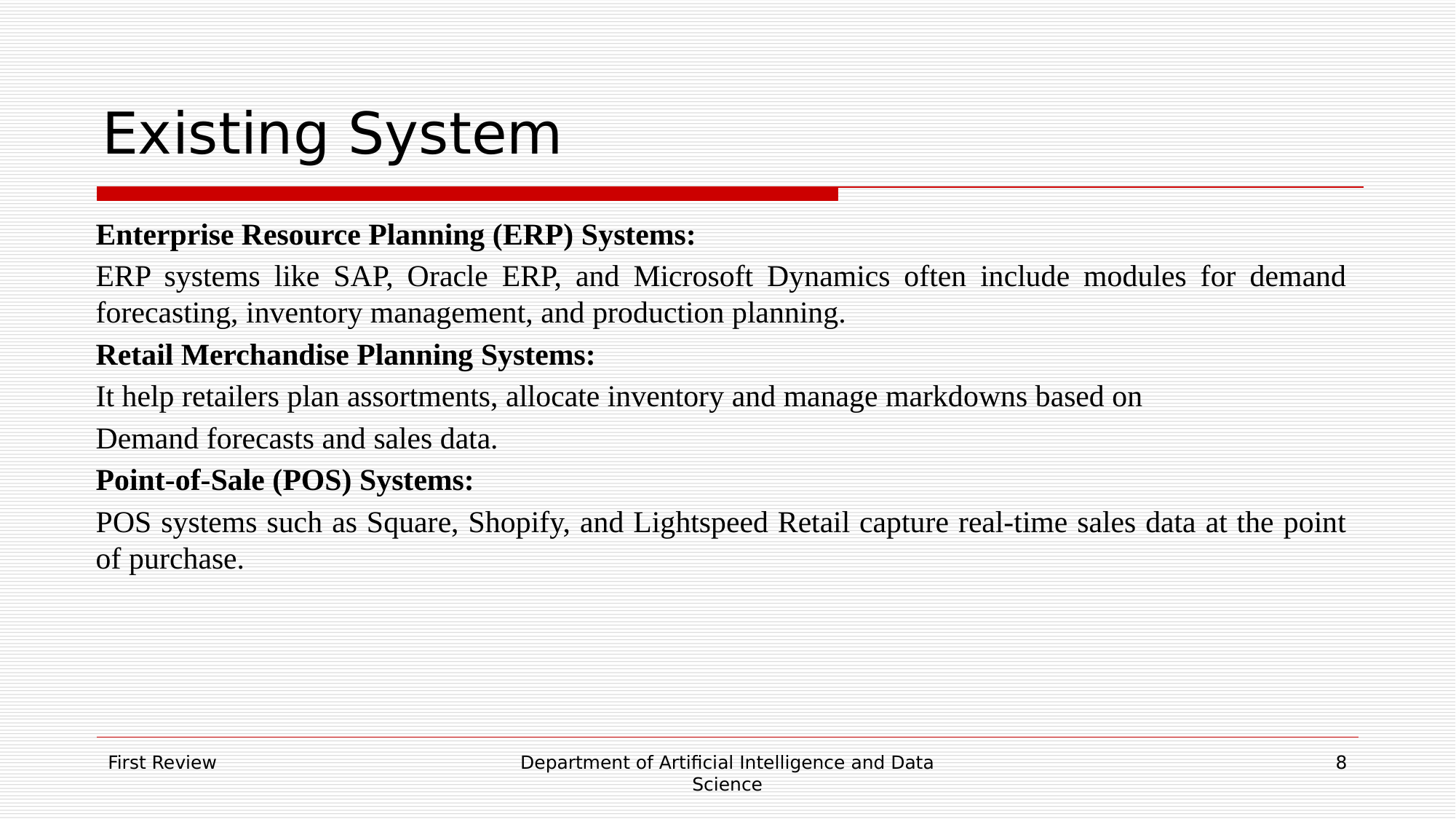

# Existing System
Enterprise Resource Planning (ERP) Systems:
ERP systems like SAP, Oracle ERP, and Microsoft Dynamics often include modules for demand forecasting, inventory management, and production planning.
Retail Merchandise Planning Systems:
It help retailers plan assortments, allocate inventory and manage markdowns based on
Demand forecasts and sales data.
Point-of-Sale (POS) Systems:
POS systems such as Square, Shopify, and Lightspeed Retail capture real-time sales data at the point of purchase.

First Review
Department of Artificial Intelligence and Data Science
8